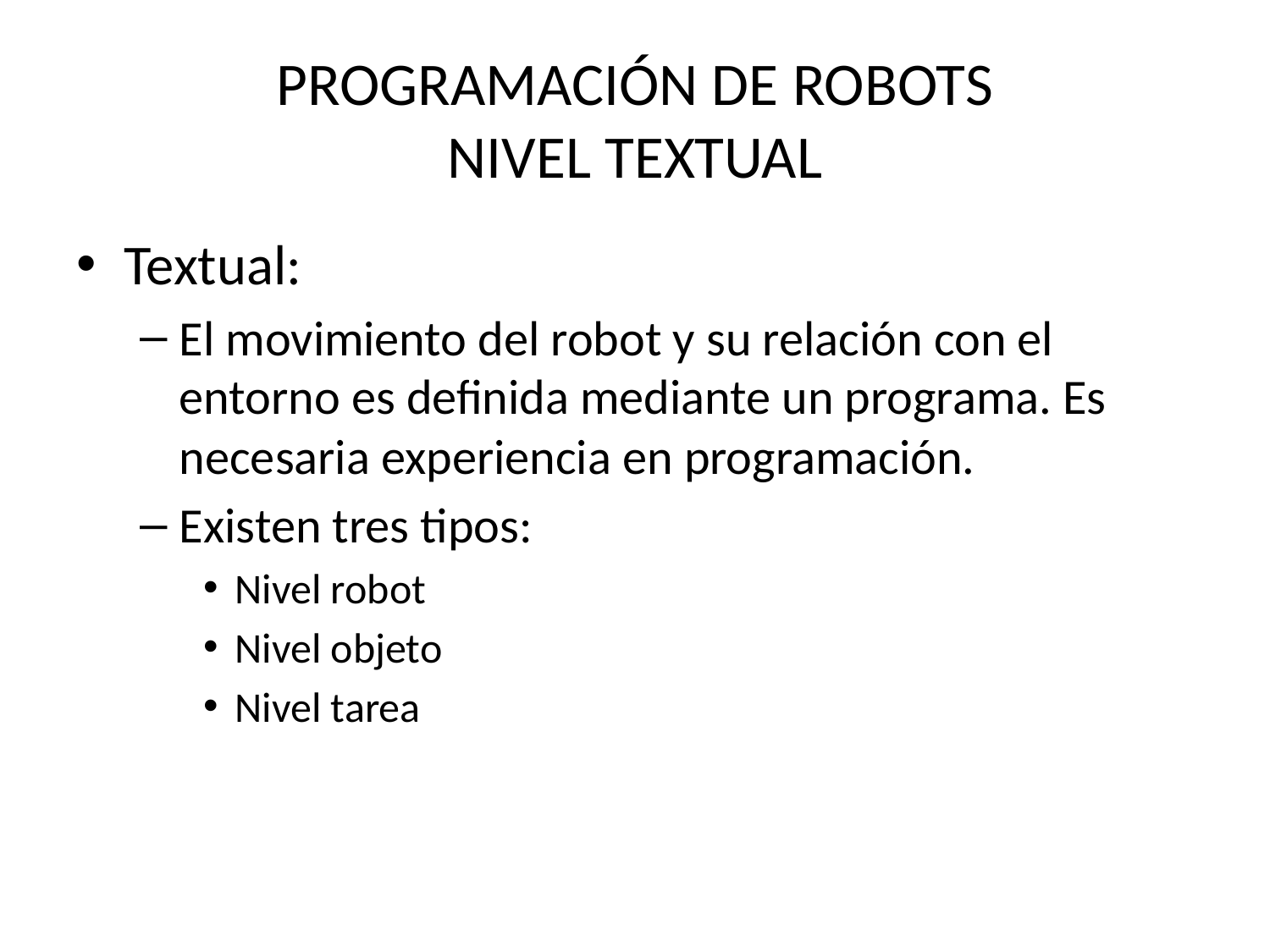

# PROGRAMACIÓN DE ROBOTS NIVEL TEXTUAL
Textual:
El movimiento del robot y su relación con el entorno es definida mediante un programa. Es necesaria experiencia en programación.
Existen tres tipos:
Nivel robot
Nivel objeto
Nivel tarea